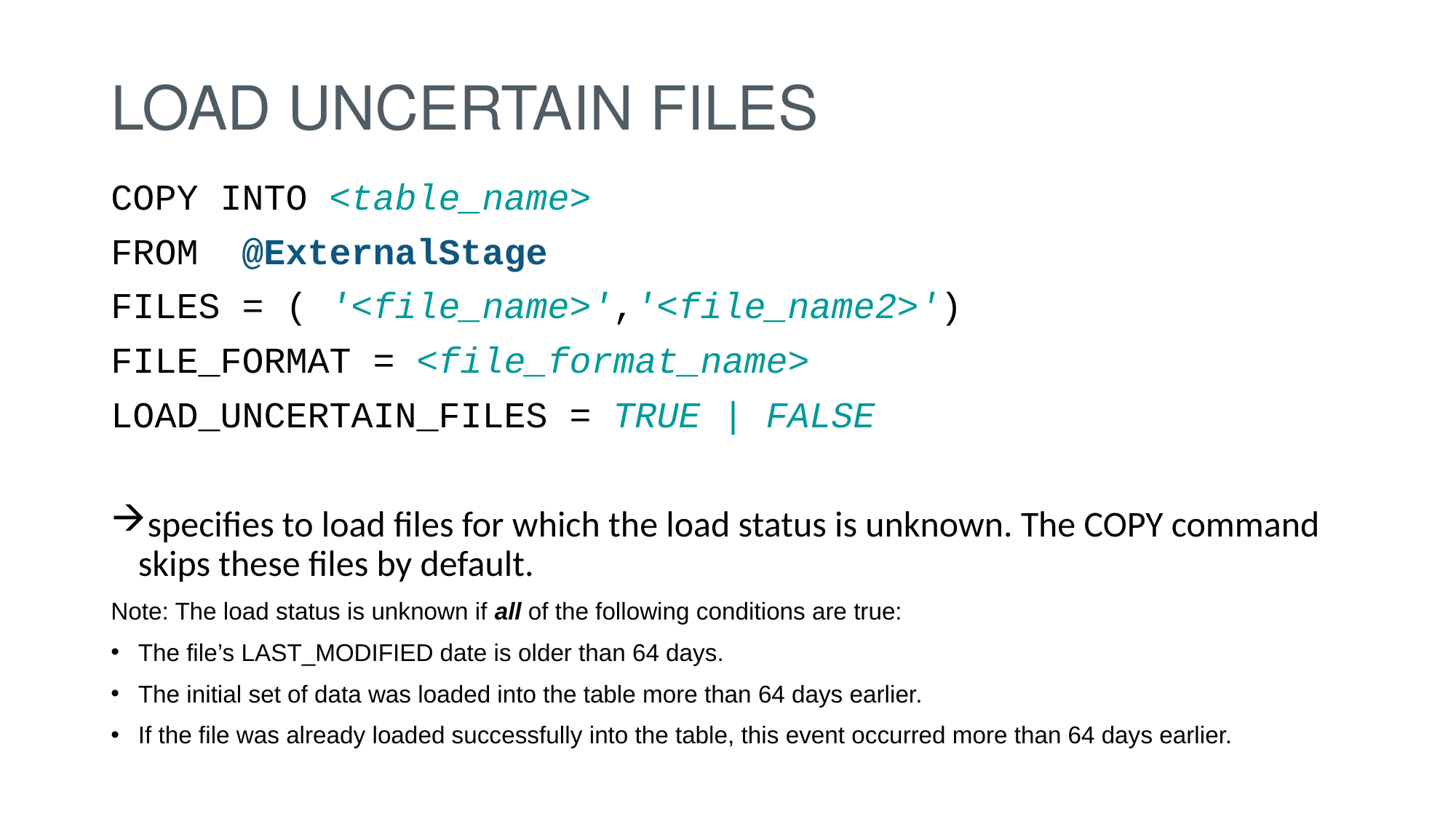

# LOAD UNCERTAIN FILES
COPY INTO <table_name>
FROM  @ExternalStage
FILES = ( '<file_name>','<file_name2>')
FILE_FORMAT = <file_format_name>
LOAD_UNCERTAIN_FILES = TRUE | FALSE

specifies to load files for which the load status is unknown. The COPY command skips these files by default.
Note: The load status is unknown if all of the following conditions are true:
The file’s LAST_MODIFIED date is older than 64 days.
The initial set of data was loaded into the table more than 64 days earlier.
If the file was already loaded successfully into the table, this event occurred more than 64 days earlier.